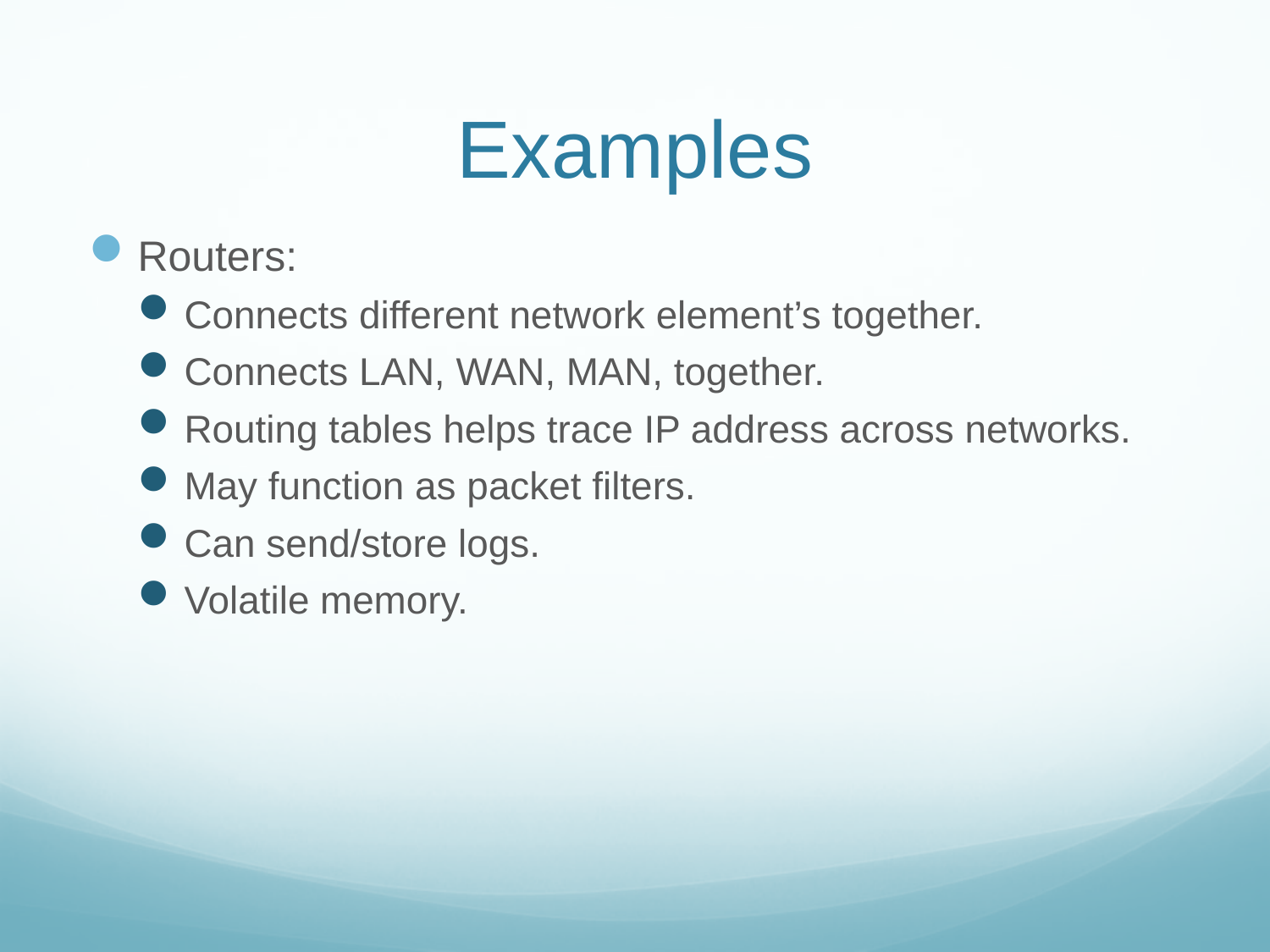

# Examples
Routers:
Connects different network element’s together.
Connects LAN, WAN, MAN, together.
Routing tables helps trace IP address across networks.
May function as packet filters.
Can send/store logs.
Volatile memory.